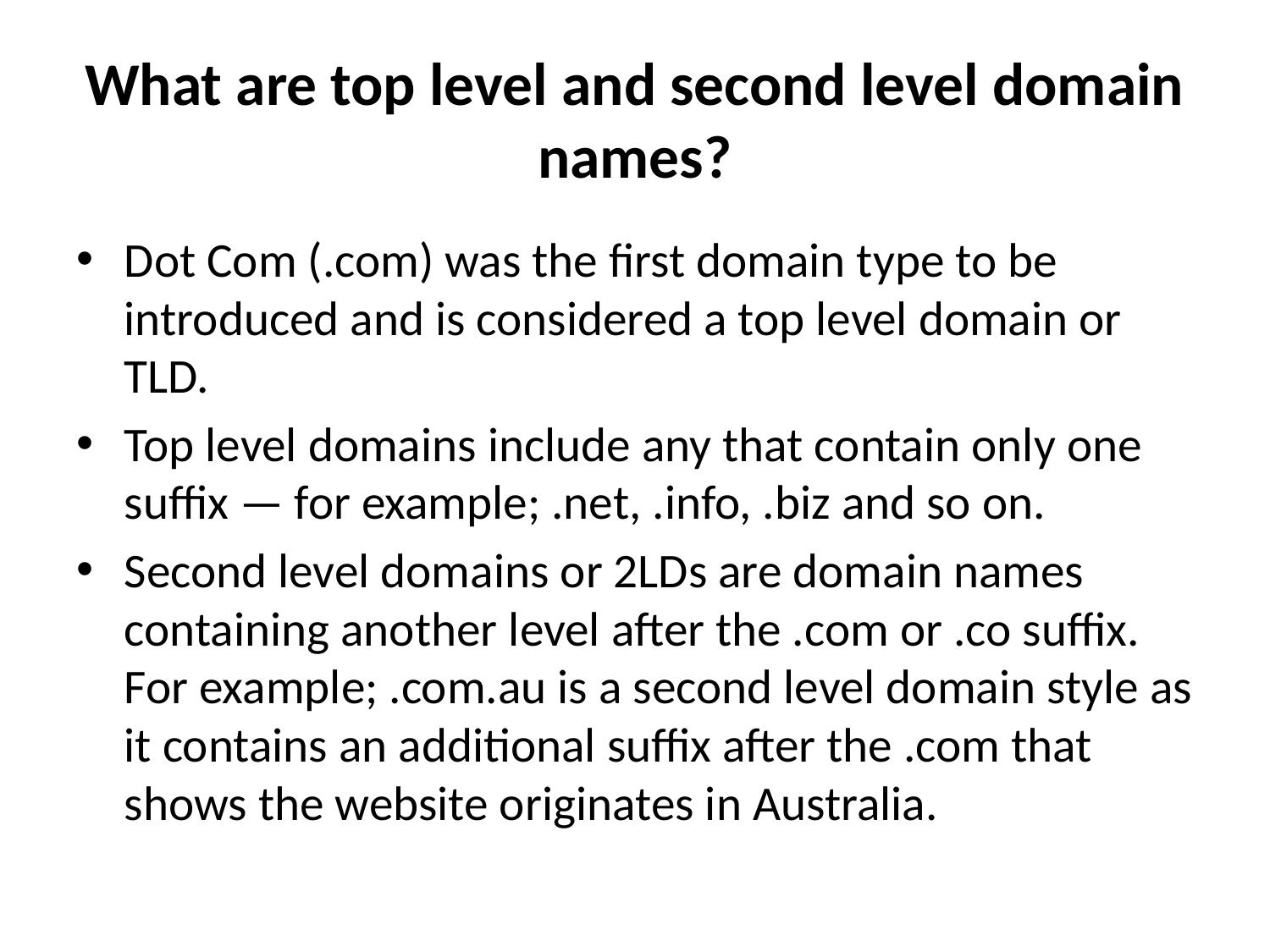

# What are top level and second level domain names?
Dot Com (.com) was the first domain type to be introduced and is considered a top level domain or TLD.
Top level domains include any that contain only one suffix — for example; .net, .info, .biz and so on.
Second level domains or 2LDs are domain names containing another level after the .com or .co suffix. For example; .com.au is a second level domain style as it contains an additional suffix after the .com that shows the website originates in Australia.